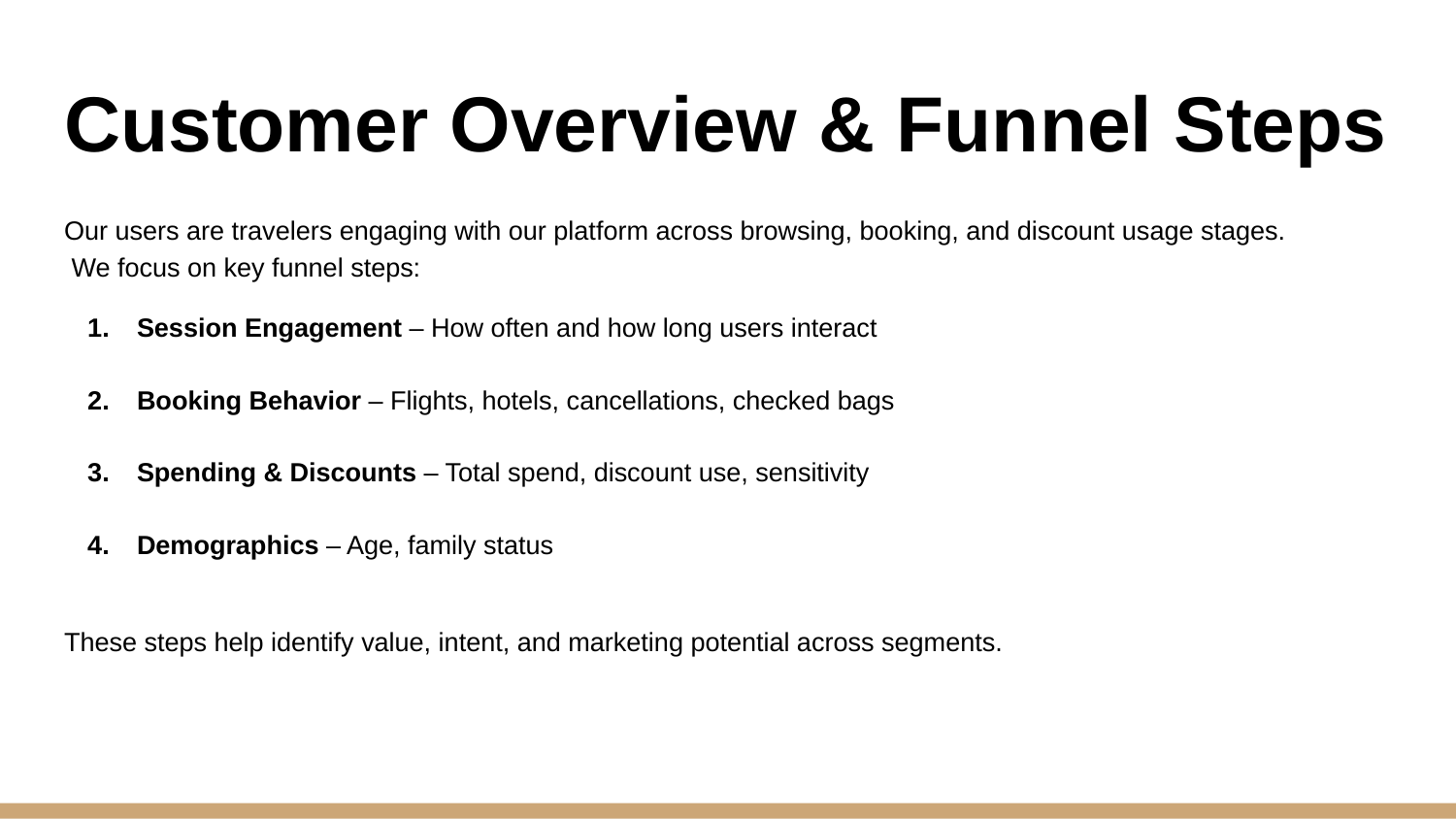

# Customer Overview & Funnel Steps
Our users are travelers engaging with our platform across browsing, booking, and discount usage stages.
 We focus on key funnel steps:
Session Engagement – How often and how long users interact
Booking Behavior – Flights, hotels, cancellations, checked bags
Spending & Discounts – Total spend, discount use, sensitivity
Demographics – Age, family status
These steps help identify value, intent, and marketing potential across segments.